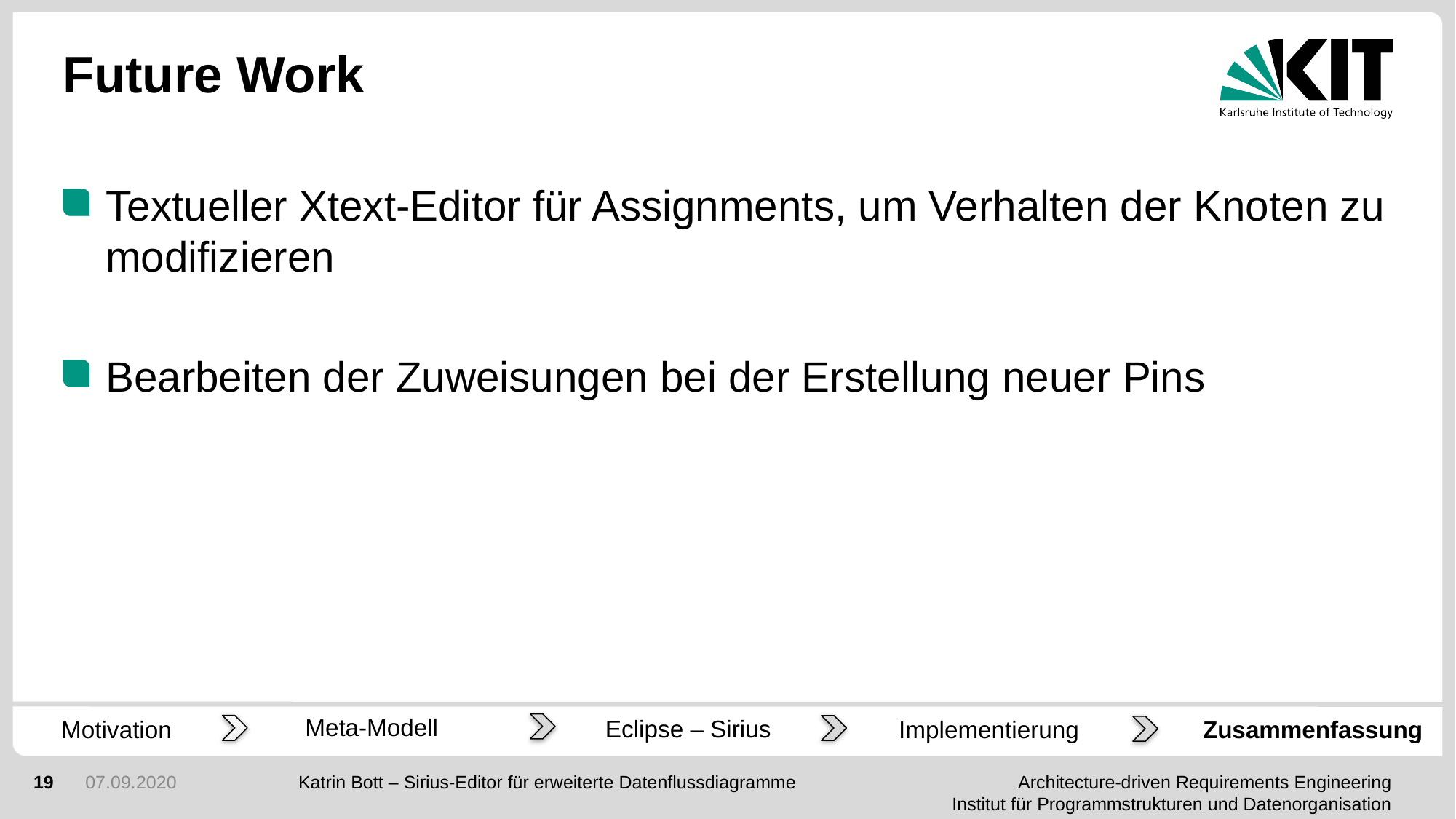

Future Work

Textueller Xtext-Editor für Assignments, um Verhalten der Knoten zu modifizieren

Bearbeiten der Zuweisungen bei der Erstellung neuer Pins

Meta-Modell
Eclipse – Sirius
Motivation
Implementierung
Zusammenfassung

19
07.09.2020